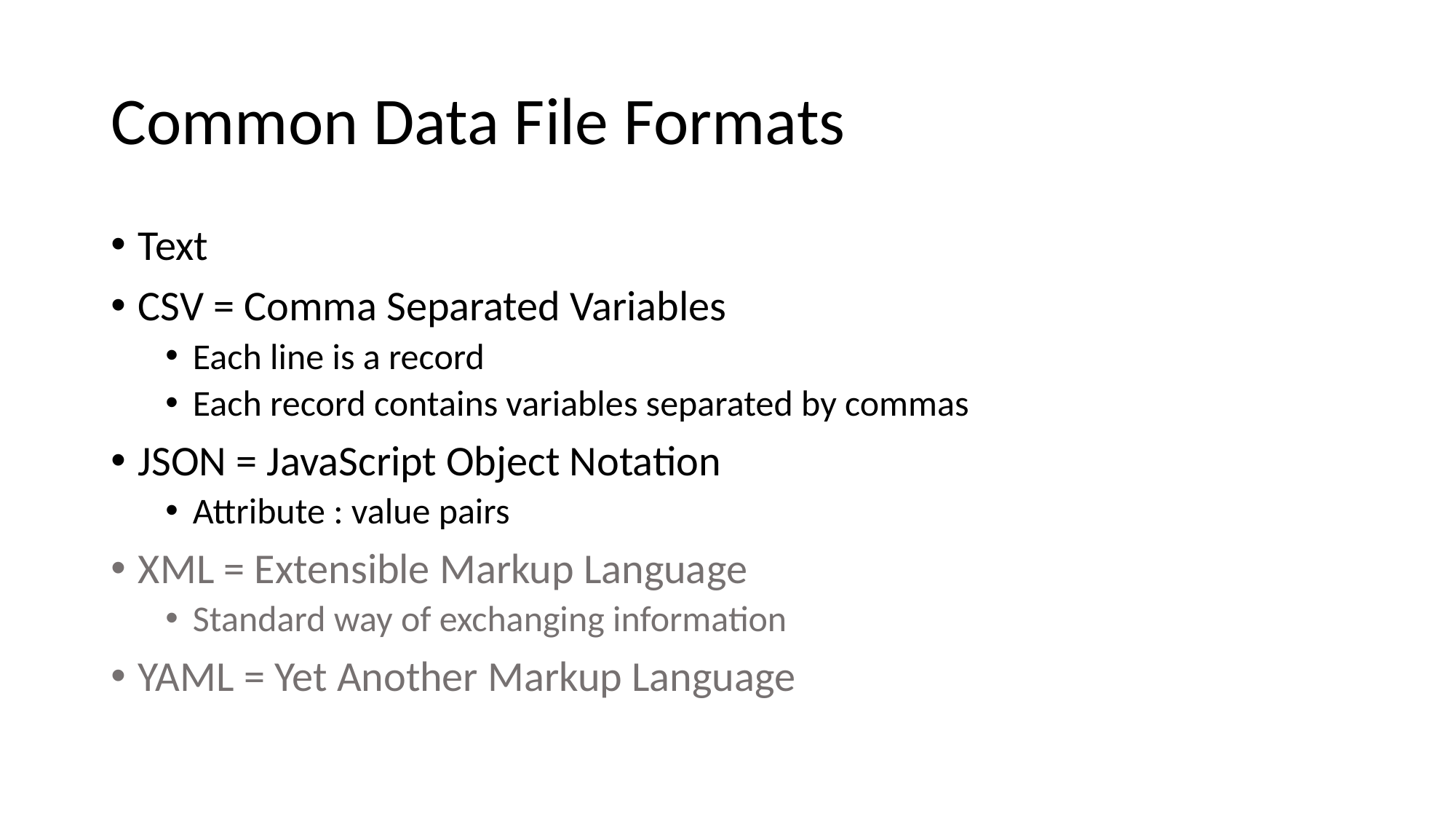

# Common Data File Formats
Text
CSV = Comma Separated Variables
Each line is a record
Each record contains variables separated by commas
JSON = JavaScript Object Notation
Attribute : value pairs
XML = Extensible Markup Language
Standard way of exchanging information
YAML = Yet Another Markup Language